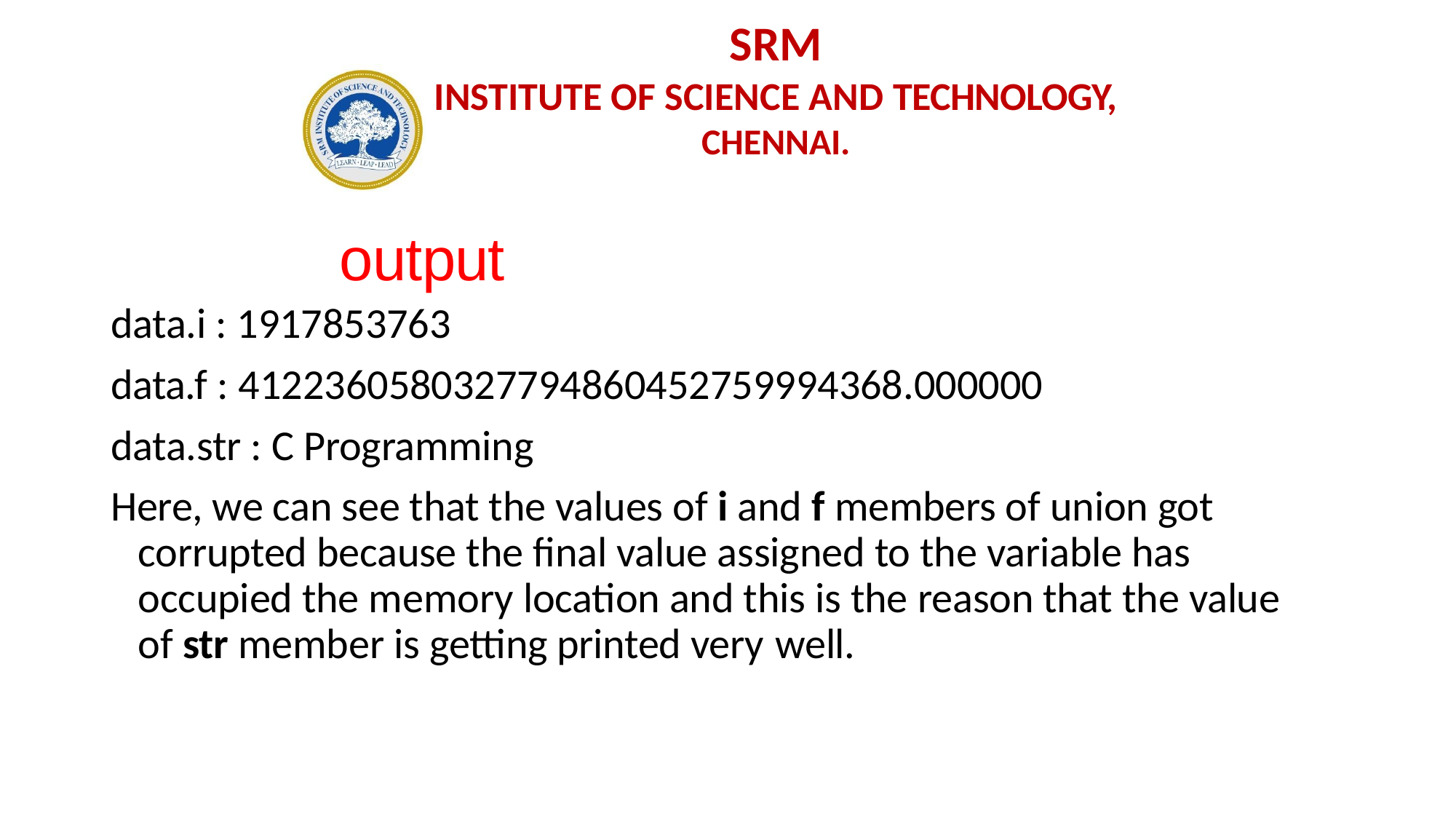

SRM
INSTITUTE OF SCIENCE AND TECHNOLOGY,
CHENNAI.

output
data.i : 1917853763
data.f : 4122360580327794860452759994368.000000
data.str : C Programming
Here, we can see that the values of i and f members of union got  corrupted because the final value assigned to the variable has  occupied the memory location and this is the reason that the value  of str member is getting printed very well.